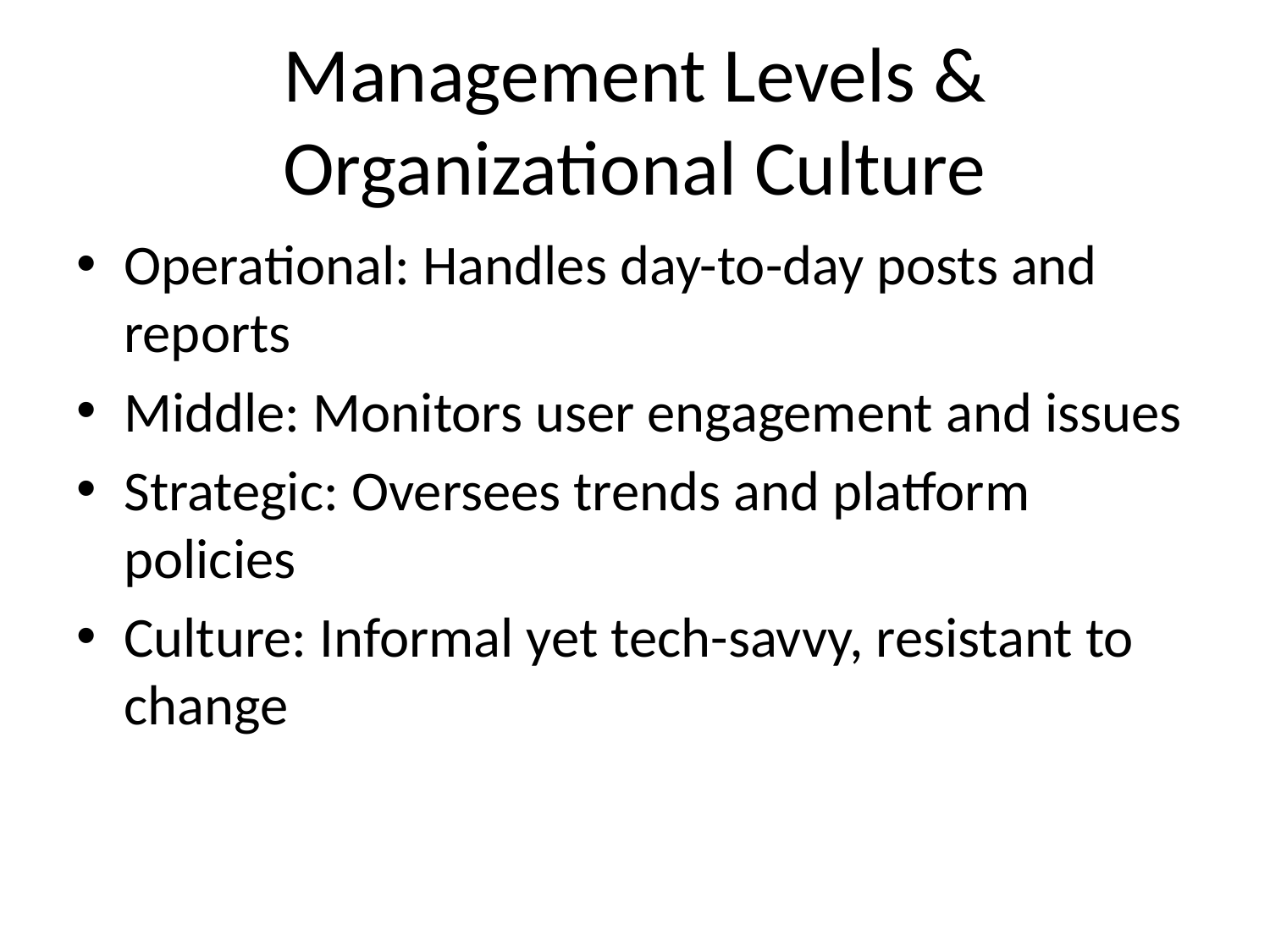

# Management Levels & Organizational Culture
Operational: Handles day-to-day posts and reports
Middle: Monitors user engagement and issues
Strategic: Oversees trends and platform policies
Culture: Informal yet tech-savvy, resistant to change